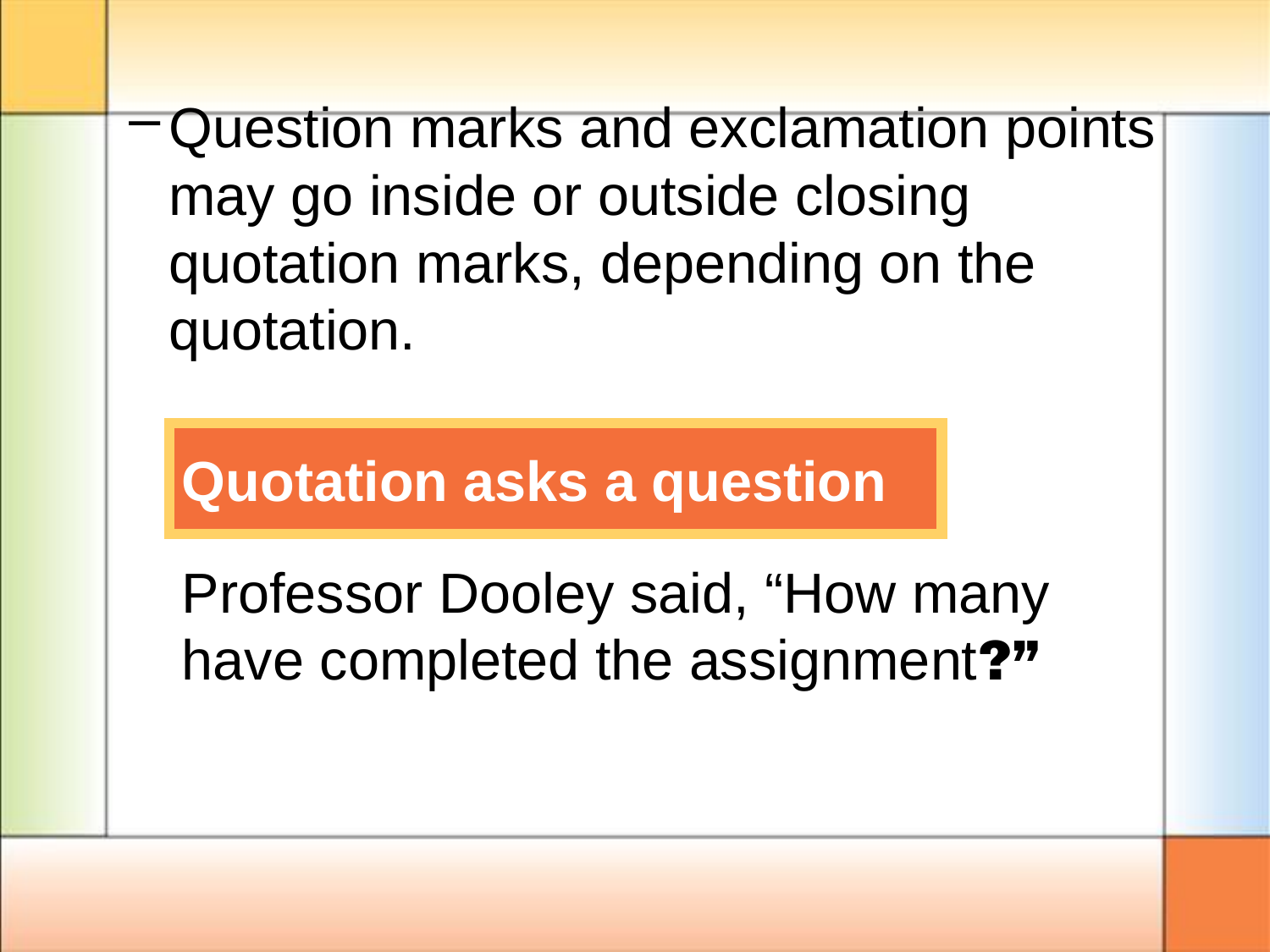

Question marks and exclamation points may go inside or outside closing quotation marks, depending on the quotation.
Quotation asks a question
Professor Dooley said, “How many have completed the assignment?”